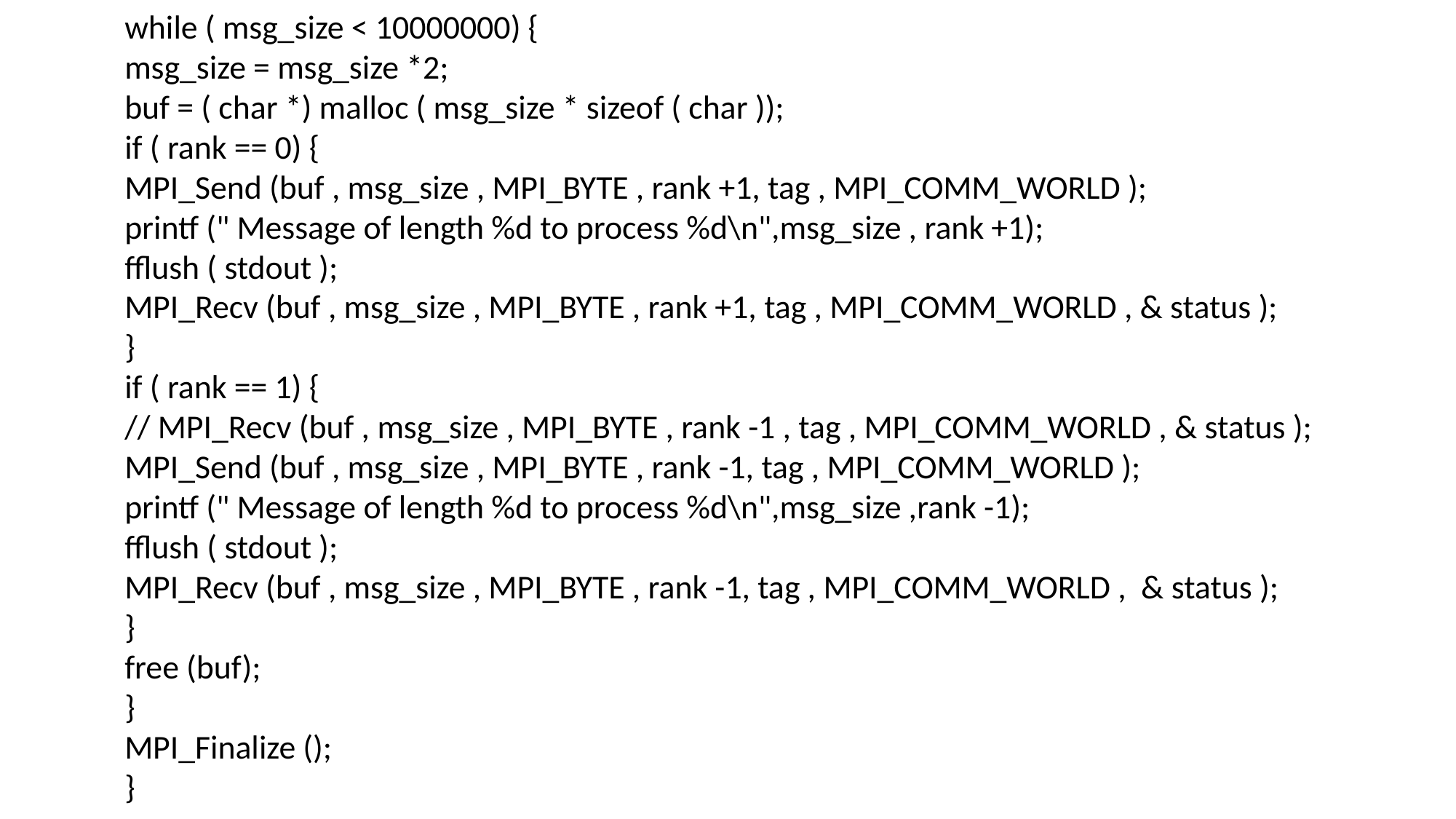

while ( msg_size < 10000000) {
msg_size = msg_size *2;
buf = ( char *) malloc ( msg_size * sizeof ( char ));
if ( rank == 0) {
MPI_Send (buf , msg_size , MPI_BYTE , rank +1, tag , MPI_COMM_WORLD );
printf (" Message of length %d to process %d\n",msg_size , rank +1);
fflush ( stdout );
MPI_Recv (buf , msg_size , MPI_BYTE , rank +1, tag , MPI_COMM_WORLD , & status );
}
if ( rank == 1) {
// MPI_Recv (buf , msg_size , MPI_BYTE , rank -1 , tag , MPI_COMM_WORLD , & status );
MPI_Send (buf , msg_size , MPI_BYTE , rank -1, tag , MPI_COMM_WORLD );
printf (" Message of length %d to process %d\n",msg_size ,rank -1);
fflush ( stdout );
MPI_Recv (buf , msg_size , MPI_BYTE , rank -1, tag , MPI_COMM_WORLD ,  & status );
}
free (buf);
}
MPI_Finalize ();
}